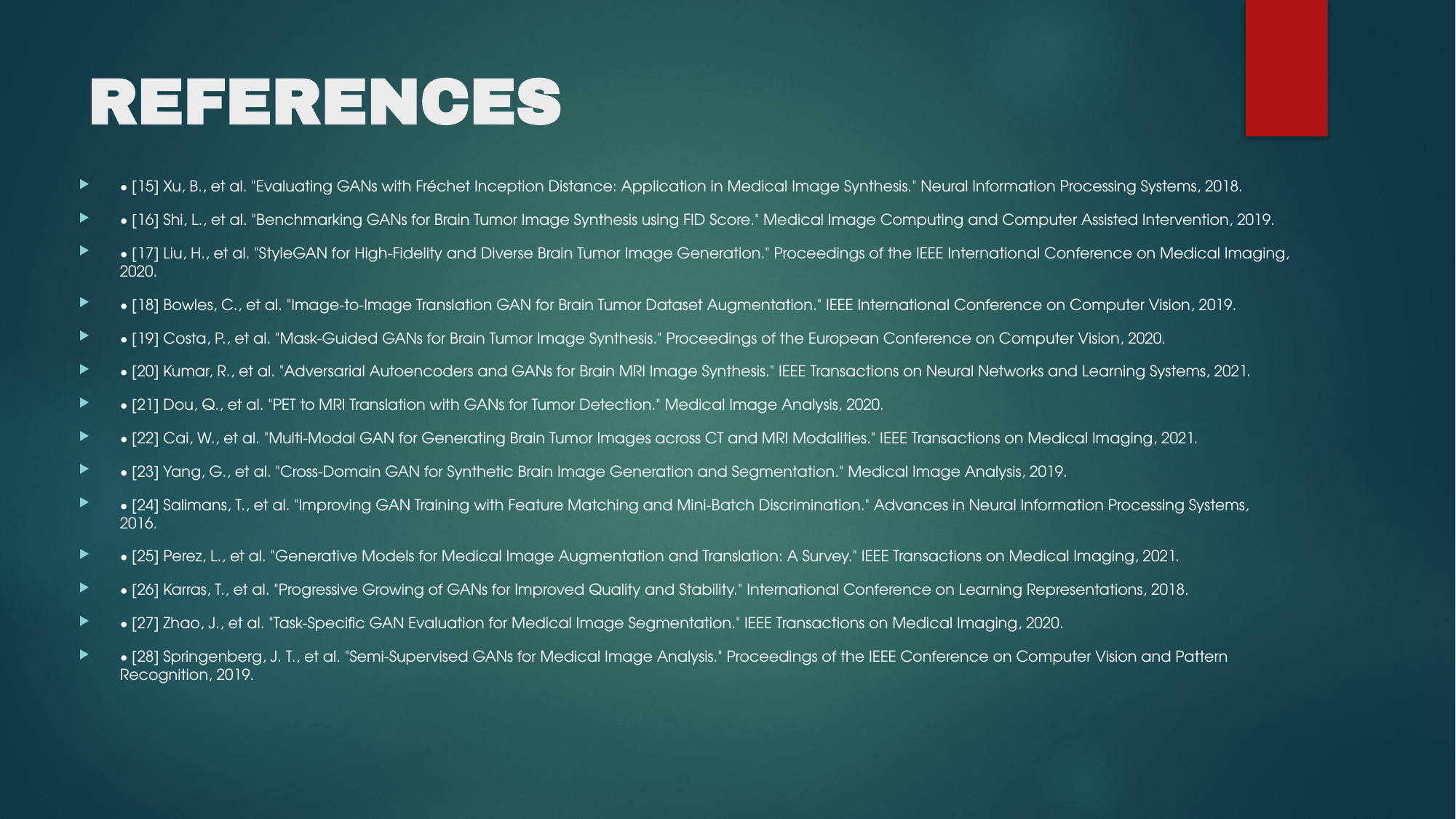

# REFERENCES
• [15] Xu, B., et al. "Evaluating GANs with Fréchet Inception Distance: Application in Medical Image Synthesis." Neural Information Processing Systems, 2018.
• [16] Shi, L., et al. "Benchmarking GANs for Brain Tumor Image Synthesis using FID Score." Medical Image Computing and Computer Assisted Intervention, 2019.
• [17] Liu, H., et al. "StyleGAN for High-Fidelity and Diverse Brain Tumor Image Generation." Proceedings of the IEEE International Conference on Medical Imaging, 2020.
• [18] Bowles, C., et al. "Image-to-Image Translation GAN for Brain Tumor Dataset Augmentation." IEEE International Conference on Computer Vision, 2019.
• [19] Costa, P., et al. "Mask-Guided GANs for Brain Tumor Image Synthesis." Proceedings of the European Conference on Computer Vision, 2020.
• [20] Kumar, R., et al. "Adversarial Autoencoders and GANs for Brain MRI Image Synthesis." IEEE Transactions on Neural Networks and Learning Systems, 2021.
• [21] Dou, Q., et al. "PET to MRI Translation with GANs for Tumor Detection." Medical Image Analysis, 2020.
• [22] Cai, W., et al. "Multi-Modal GAN for Generating Brain Tumor Images across CT and MRI Modalities." IEEE Transactions on Medical Imaging, 2021.
• [23] Yang, G., et al. "Cross-Domain GAN for Synthetic Brain Image Generation and Segmentation." Medical Image Analysis, 2019.
• [24] Salimans, T., et al. "Improving GAN Training with Feature Matching and Mini-Batch Discrimination." Advances in Neural Information Processing Systems, 2016.
• [25] Perez, L., et al. "Generative Models for Medical Image Augmentation and Translation: A Survey." IEEE Transactions on Medical Imaging, 2021.
• [26] Karras, T., et al. "Progressive Growing of GANs for Improved Quality and Stability." International Conference on Learning Representations, 2018.
• [27] Zhao, J., et al. "Task-Specific GAN Evaluation for Medical Image Segmentation." IEEE Transactions on Medical Imaging, 2020.
• [28] Springenberg, J. T., et al. "Semi-Supervised GANs for Medical Image Analysis." Proceedings of the IEEE Conference on Computer Vision and Pattern Recognition, 2019.